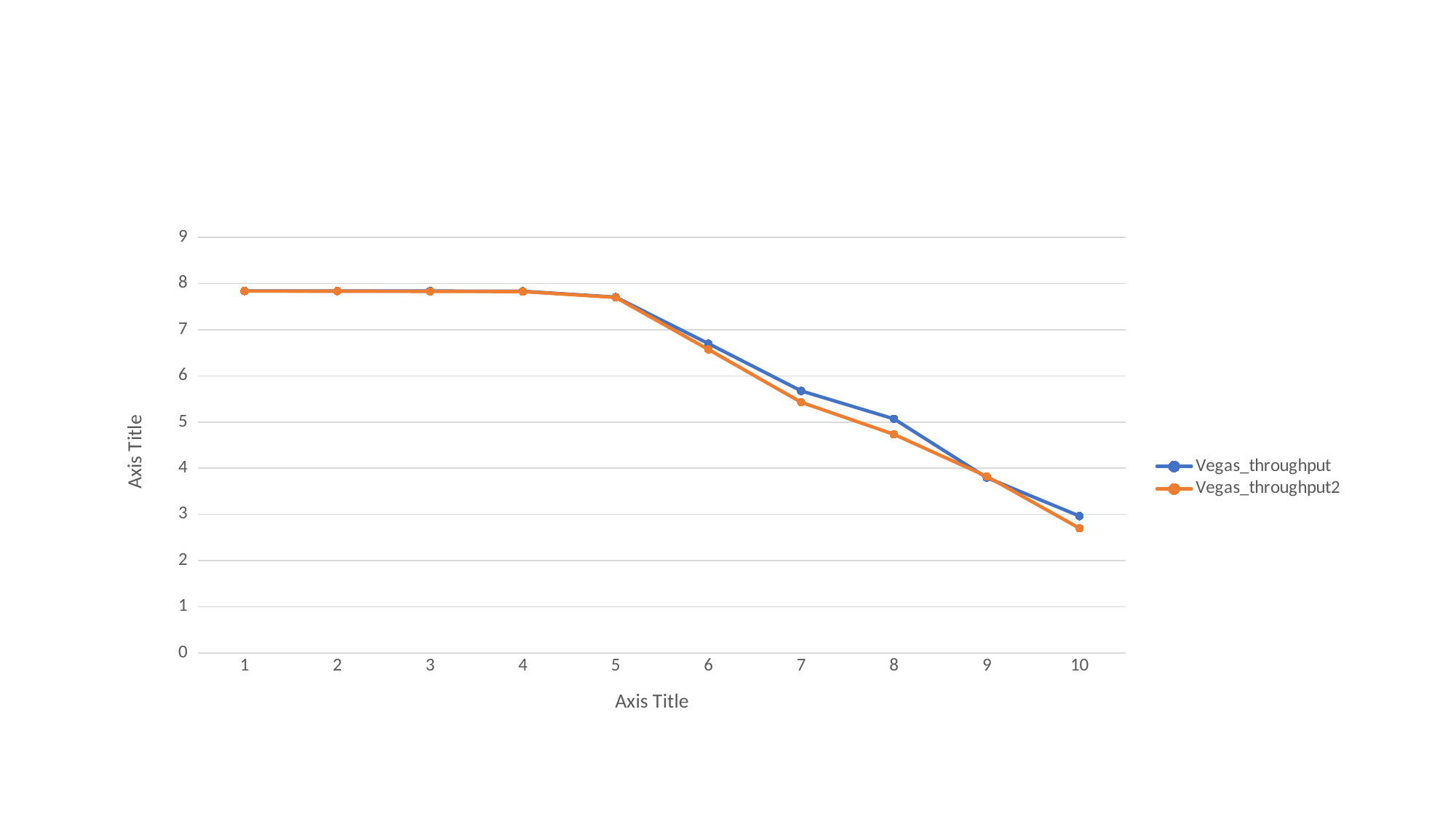

### Chart

| Category | Vegas_throughput | Vegas_throughput2 |
|---|---|---|
| 1 | 7.8412929808 | 7.83803512359 |
| 2 | 7.84075860887 | 7.83648116547 |
| 3 | 7.83949665876 | 7.83262108258 |
| 4 | 7.83460099738 | 7.82807983818 |
| 5 | 7.70731034166 | 7.70096726149 |
| 6 | 6.70046756785 | 6.57340944008 |
| 7 | 5.67624343344 | 5.42911721874 |
| 8 | 5.06946928207 | 4.734471607 |
| 9 | 3.7957422601 | 3.82395188858 |
| 10 | 2.96260656813 | 2.69856740933 |